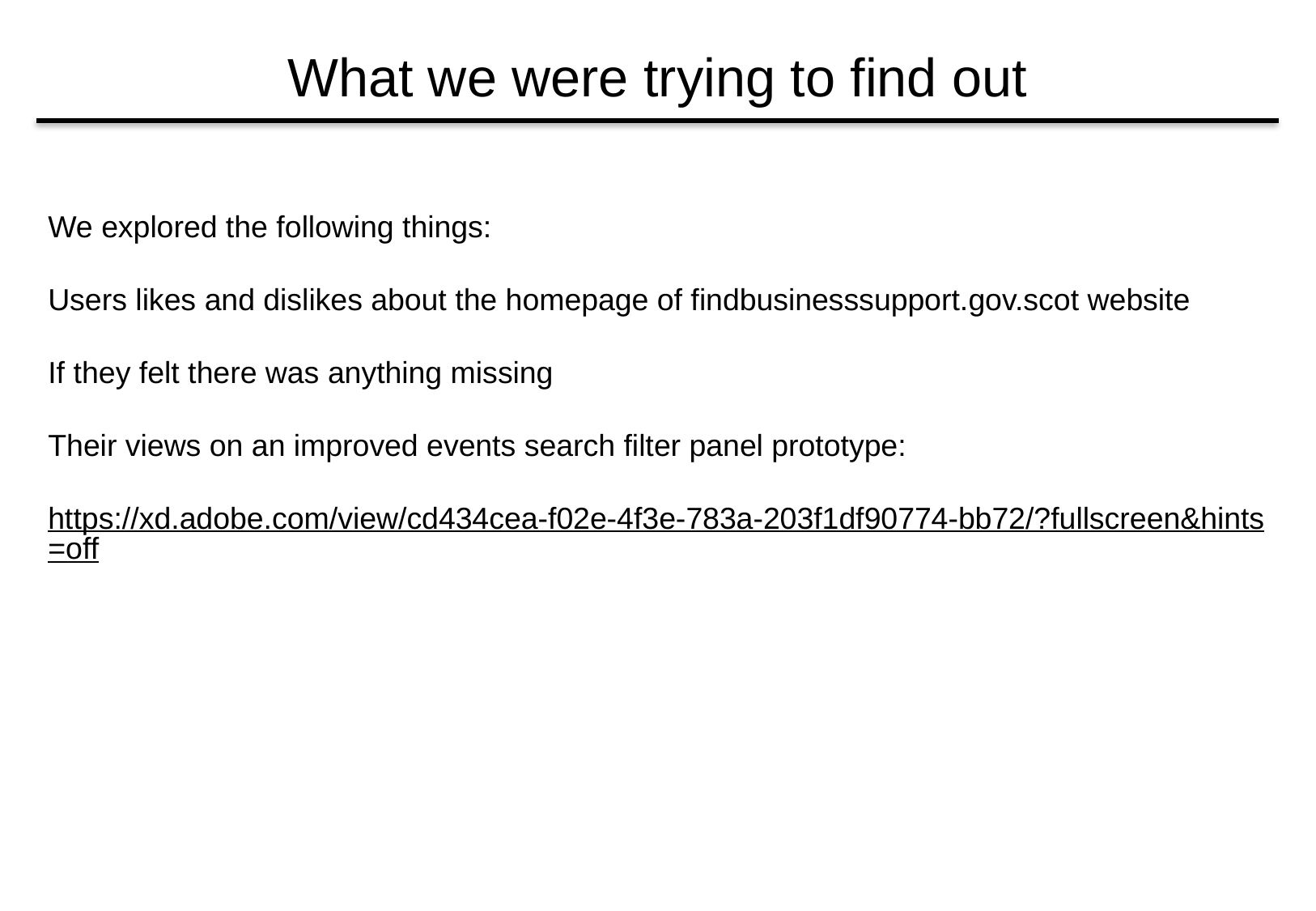

# What we were trying to find out
We explored the following things:

Users likes and dislikes about the homepage of findbusinesssupport.gov.scot website

If they felt there was anything missing

Their views on an improved events search filter panel prototype:

https://xd.adobe.com/view/cd434cea-f02e-4f3e-783a-203f1df90774-bb72/?fullscreen&hints=off